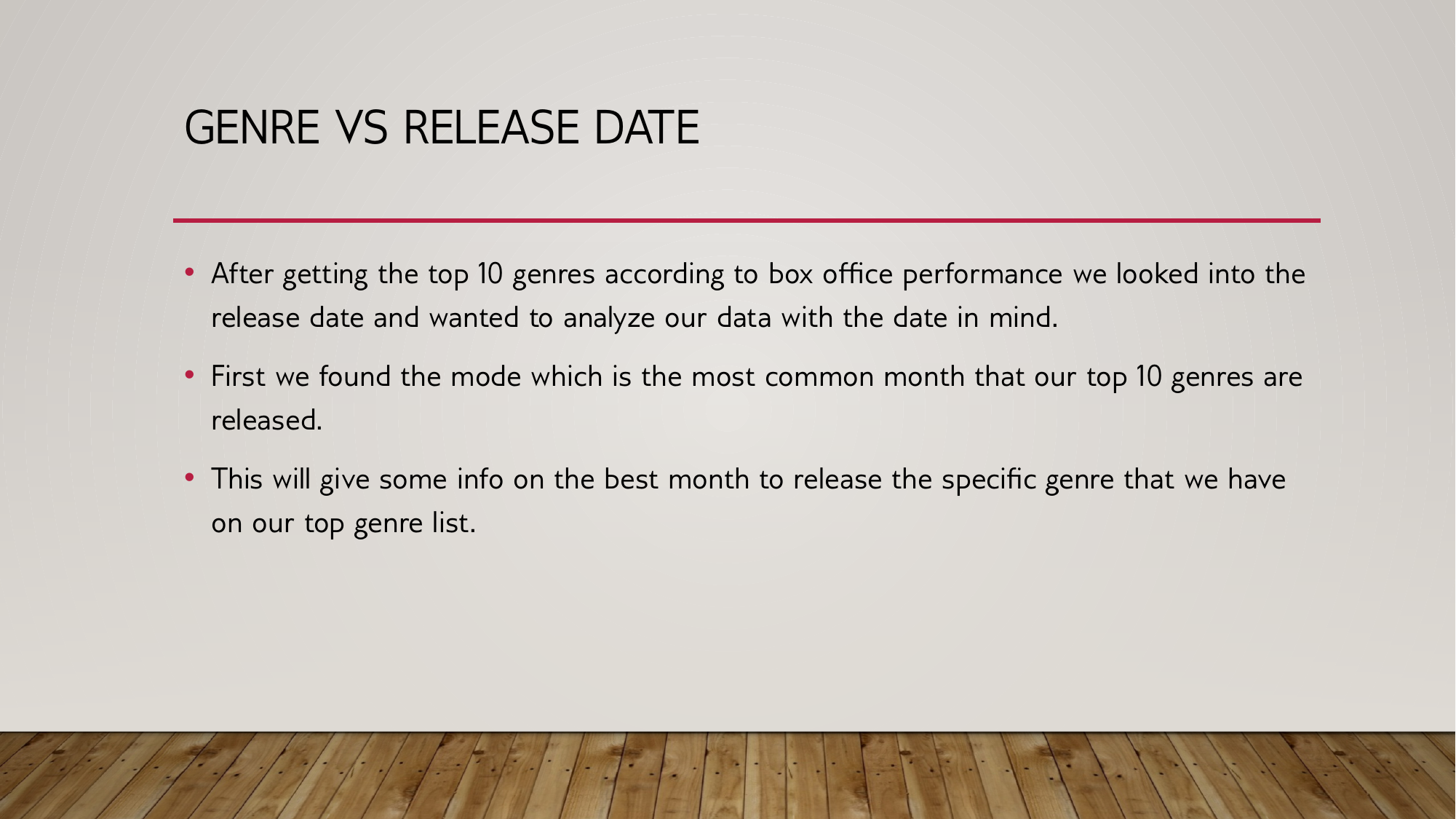

# GENRE VS RELEASE DATE
After getting the top 10 genres according to box office performance we looked into the release date and wanted to analyze our data with the date in mind.
First we found the mode which is the most common month that our top 10 genres are released.
This will give some info on the best month to release the specific genre that we have on our top genre list.